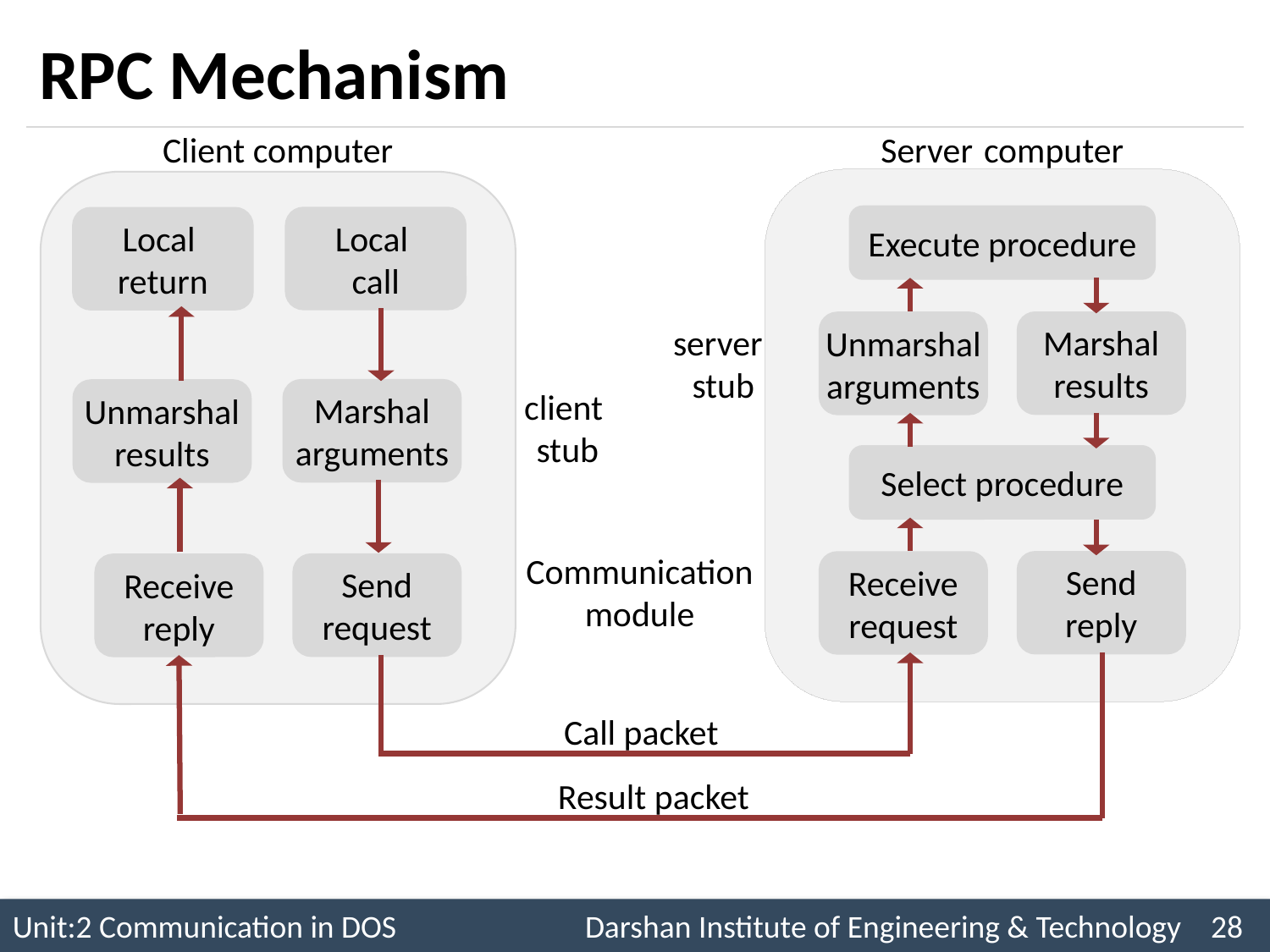

# RPC Mechanism
Client computer
Server computer

Local
call
Local
return
Execute procedure
server
stub
Marshal
results
Unmarshal
arguments
client
stub
Marshal
arguments
Unmarshal
results
Select procedure
Communication
module
Send
reply
Receive
request
Send
request
Receive
reply
Call packet
Result packet